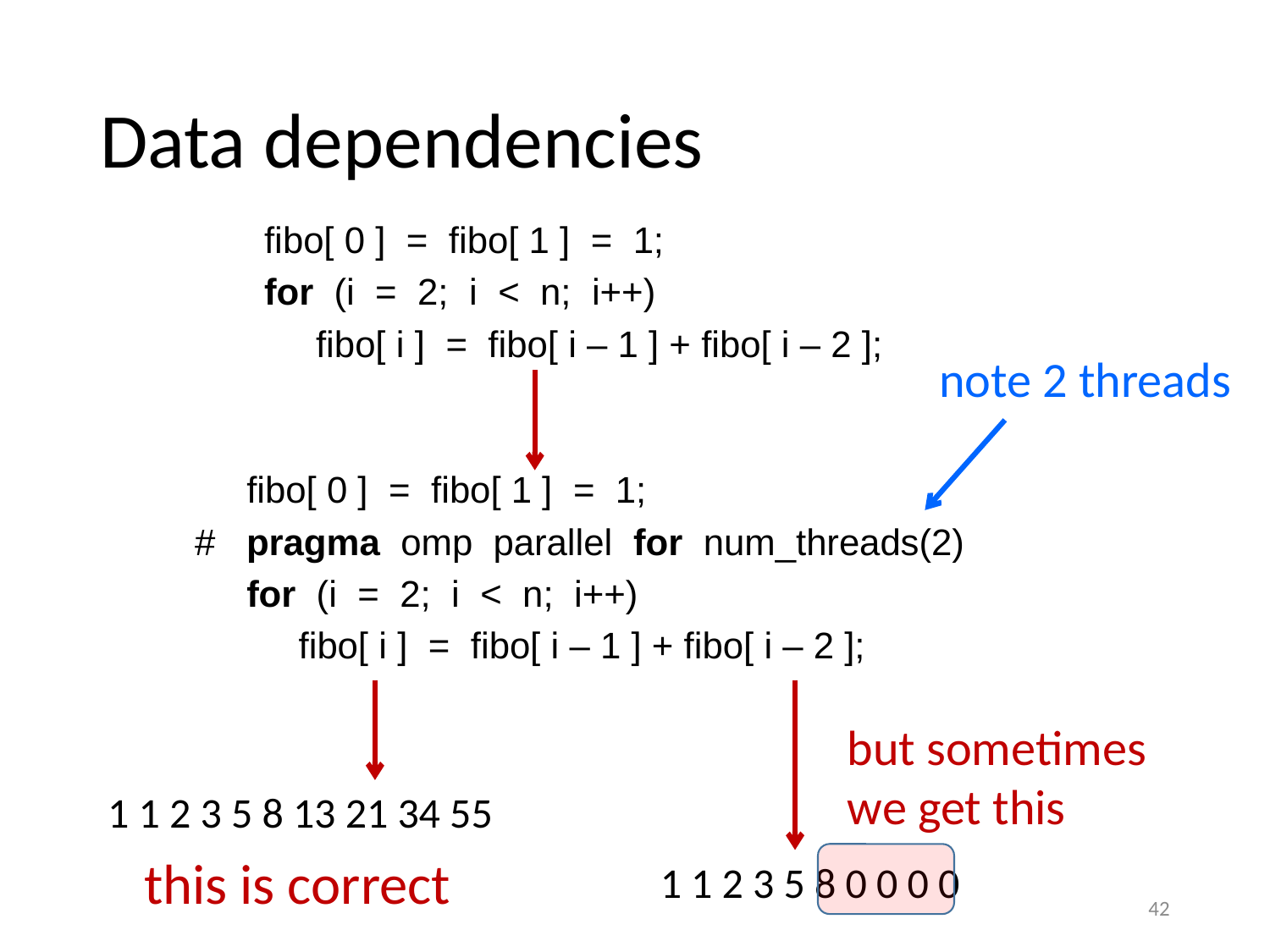

# Data dependencies
fibo[ 0 ]  =  fibo[ 1 ]  =  1;
for  (i  =  2;  i  <  n;  i++)
     fibo[ i ]  =  fibo[ i – 1 ] + fibo[ i – 2 ];
note 2 threads
     fibo[ 0 ]  =  fibo[ 1 ]  =  1;
#   pragma  omp  parallel  for  num_threads(2)
     for  (i  =  2;  i  <  n;  i++)
          fibo[ i ]  =  fibo[ i – 1 ] + fibo[ i – 2 ];
but sometimes
we get this
1 1 2 3 5 8 13 21 34 55
this is correct

1 1 2 3 5 8 0 0 0 0
42